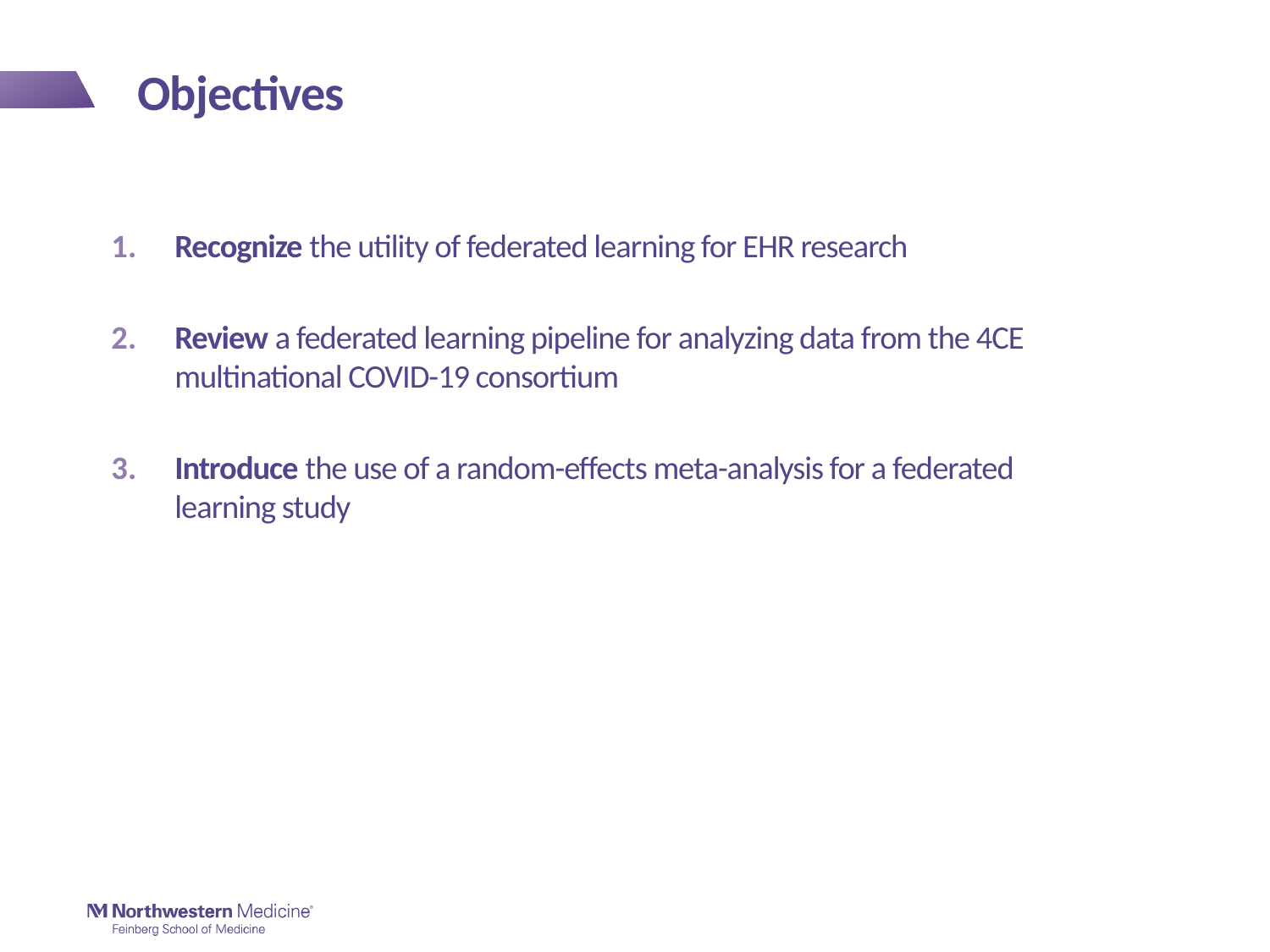

# Objectives
Recognize the utility of federated learning for EHR research

Review a federated learning pipeline for analyzing data from the 4CE multinational COVID-19 consortium

Introduce the use of a random-effects meta-analysis for a federated learning study